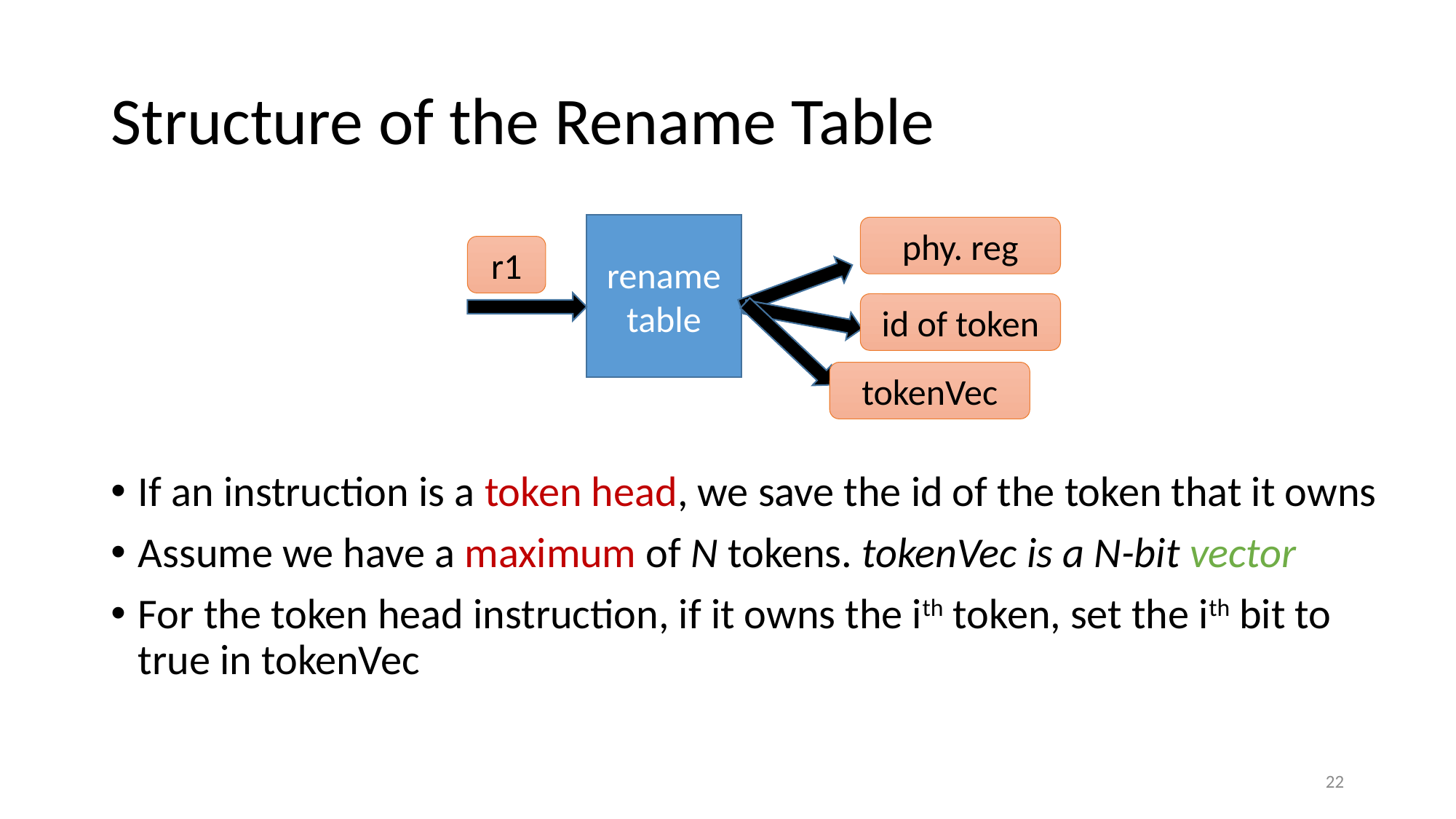

# Structure of the Rename Table
rename
table
phy. reg
r1

id of token

tokenVec
If an instruction is a token head, we save the id of the token that it owns
Assume we have a maximum of N tokens. tokenVec is a N-bit vector
For the token head instruction, if it owns the ith token, set the ith bit to true in tokenVec
22